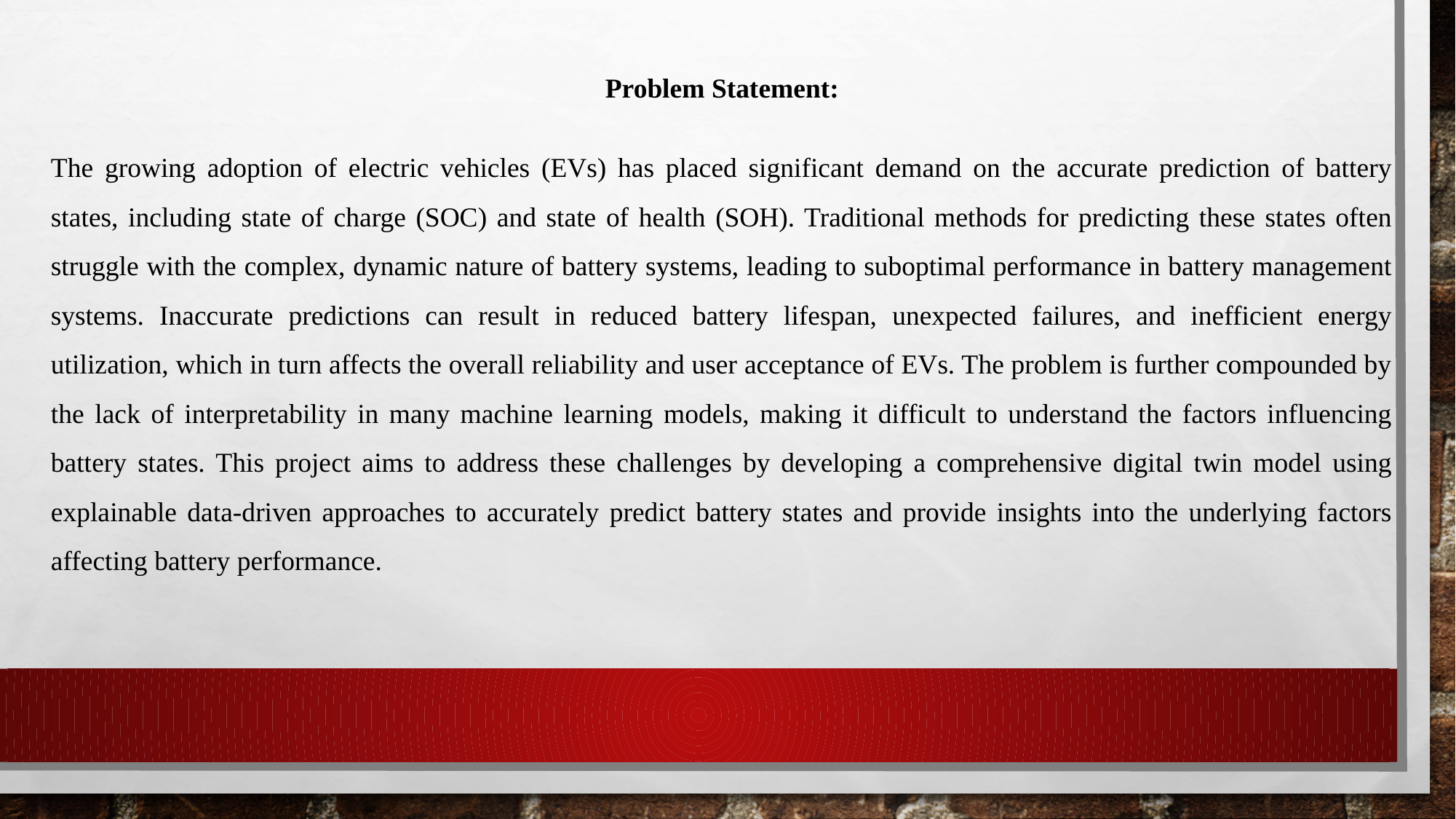

Problem Statement:
The growing adoption of electric vehicles (EVs) has placed significant demand on the accurate prediction of battery states, including state of charge (SOC) and state of health (SOH). Traditional methods for predicting these states often struggle with the complex, dynamic nature of battery systems, leading to suboptimal performance in battery management systems. Inaccurate predictions can result in reduced battery lifespan, unexpected failures, and inefficient energy utilization, which in turn affects the overall reliability and user acceptance of EVs. The problem is further compounded by the lack of interpretability in many machine learning models, making it difficult to understand the factors influencing battery states. This project aims to address these challenges by developing a comprehensive digital twin model using explainable data-driven approaches to accurately predict battery states and provide insights into the underlying factors affecting battery performance.